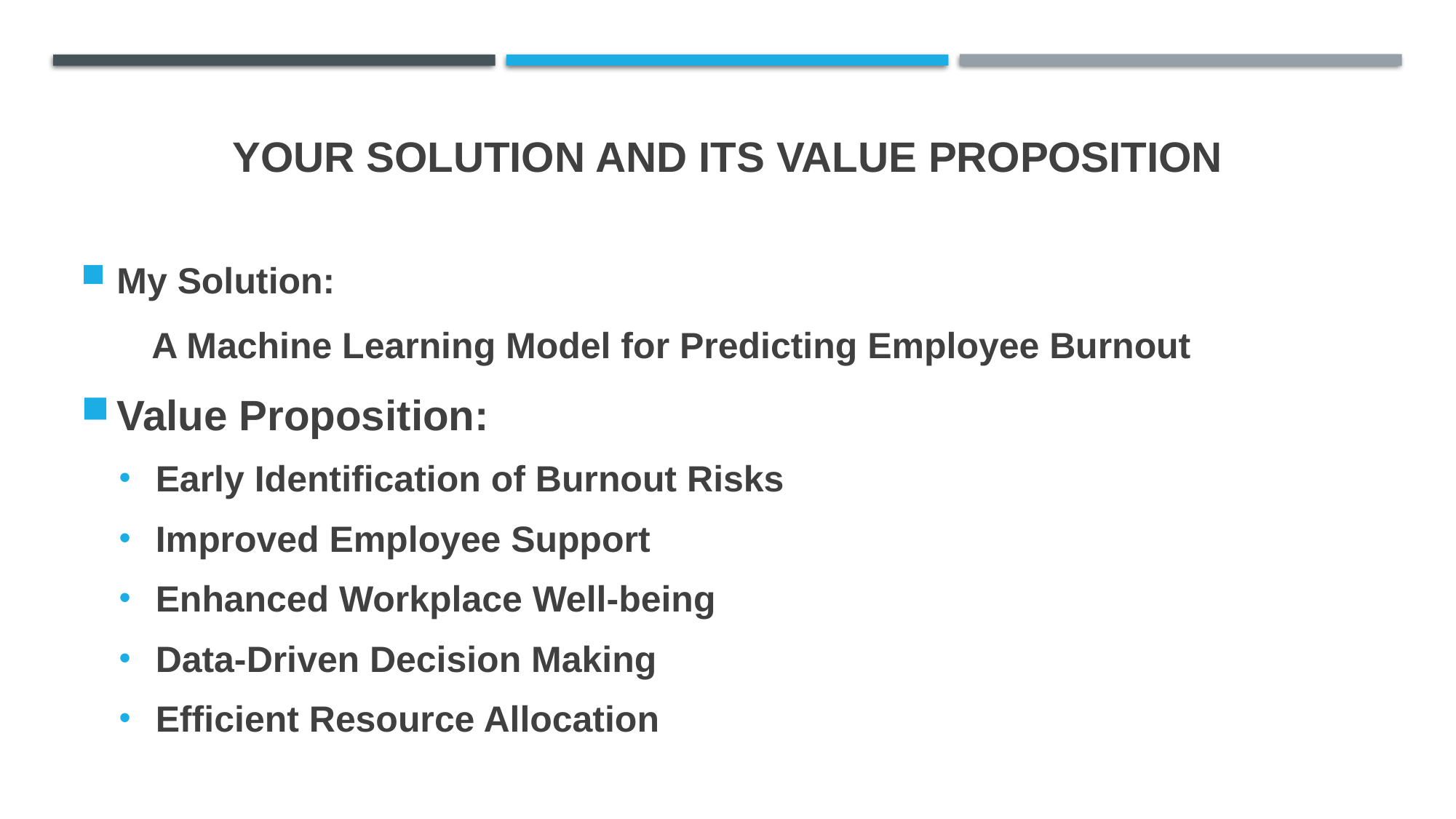

# YOUR SOLUTION AND ITS VALUE PROPOSITION
My Solution:
       A Machine Learning Model for Predicting Employee Burnout
Value Proposition:
Early Identification of Burnout Risks
Improved Employee Support
Enhanced Workplace Well-being
Data-Driven Decision Making
Efficient Resource Allocation